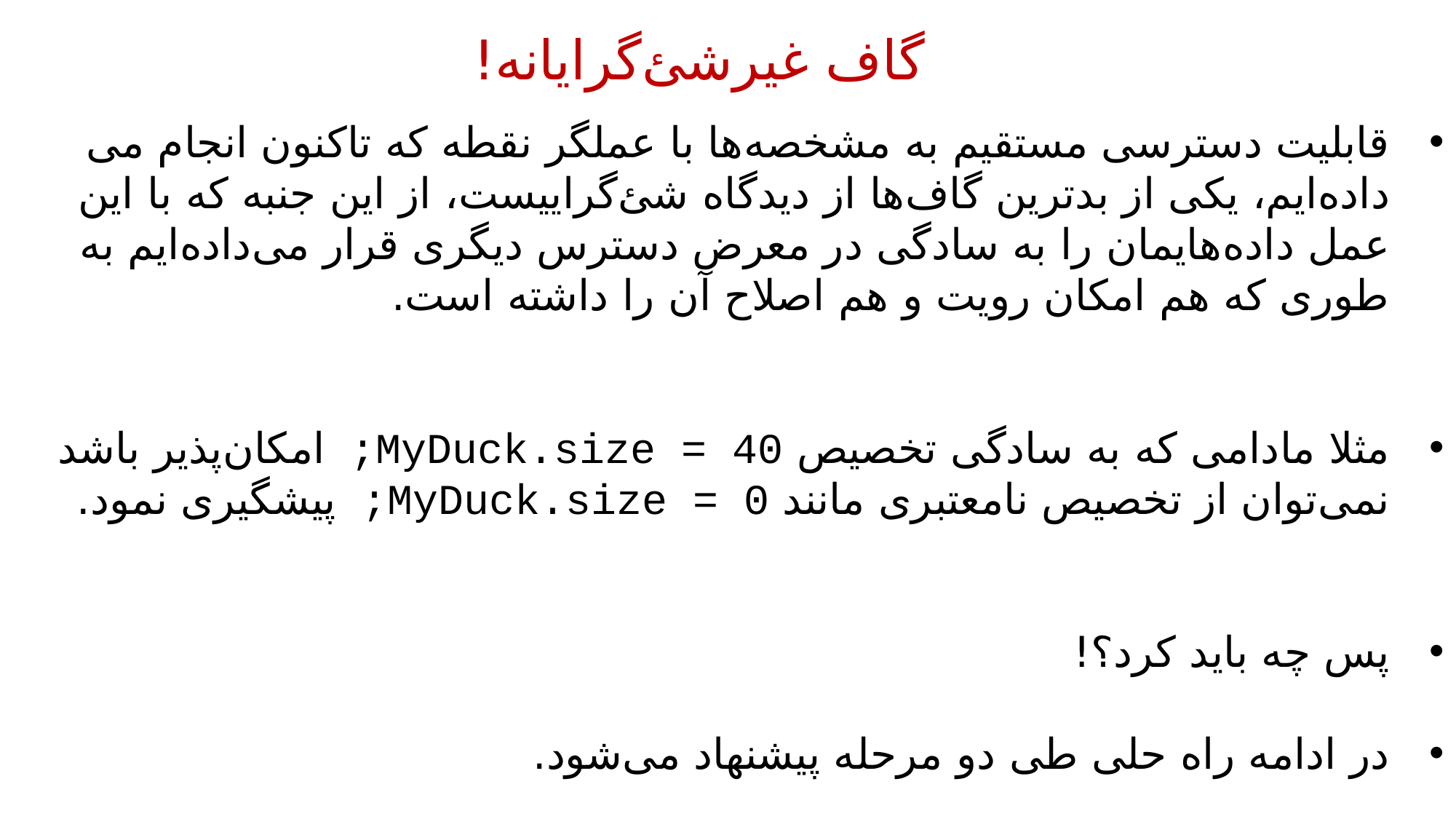

گاف غیرشئ‌گرایانه!
قابلیت دسترسی مستقیم به مشخصه‌ها با عملگر نقطه که تاکنون انجام می داده‌ایم، یکی از بدترین گاف‌ها از دیدگاه شئ‌گراییست، از این جنبه که با این عمل داده‌هایمان را به سادگی در معرض دسترس دیگری قرار می‌داده‌ایم به طوری که هم امکان رویت و هم اصلاح آن را داشته است.

مثلا مادامی که به سادگی تخصیص MyDuck.size = 40; امکان‌پذیر باشد نمی‌توان از تخصیص نامعتبری مانند MyDuck.size = 0; پیشگیری نمود.

پس چه باید کرد؟!

در ادامه راه حلی طی دو مرحله پیشنهاد می‌شود.